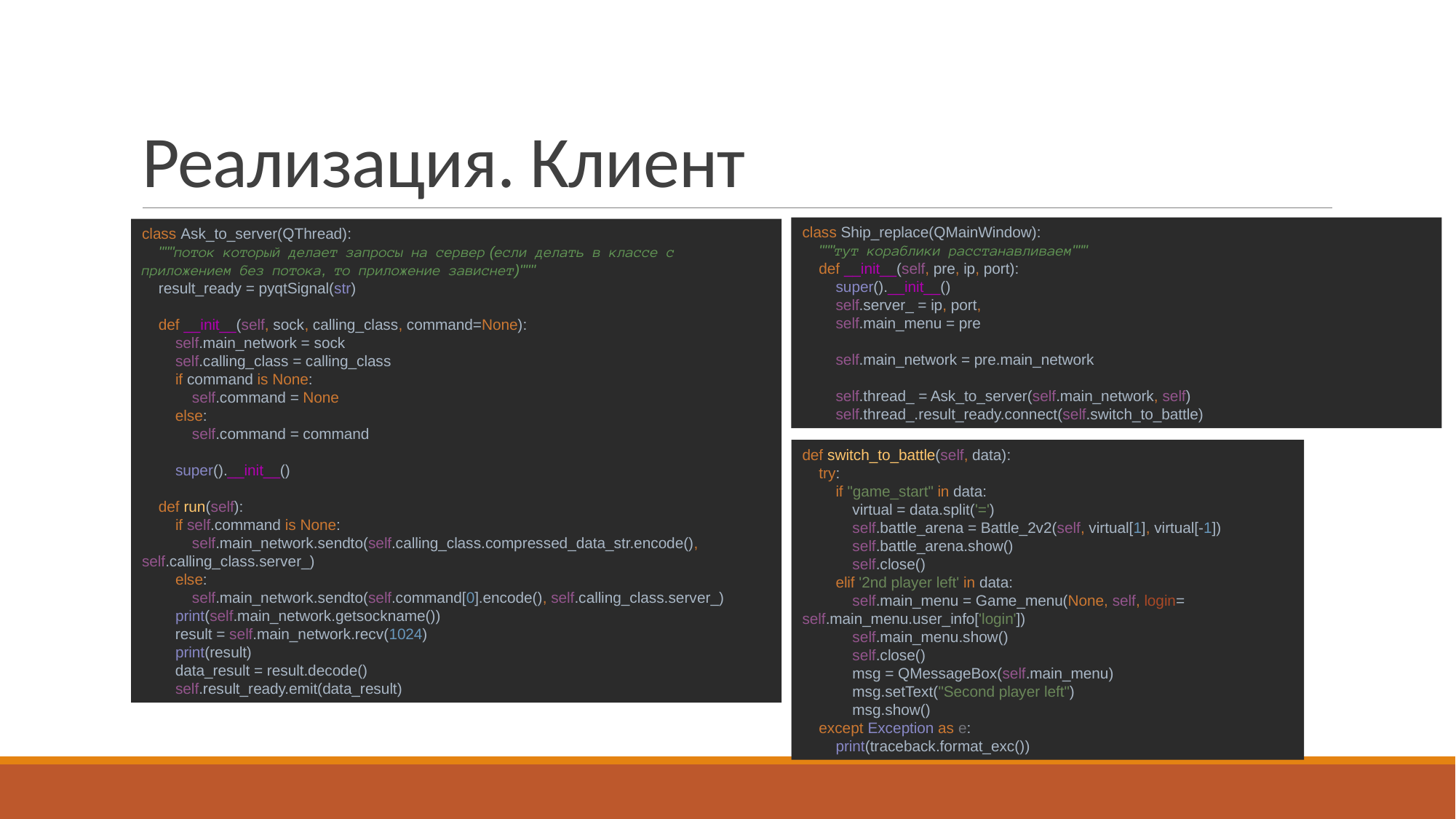

# Реализация. Клиент
class Ask_to_server(QThread):
    """поток который делает запросы на сервер (если делать в классе с приложением без потока,  то приложение зависнет)"""
    result_ready = pyqtSignal(str)
    def __init__(self, sock, calling_class, command=None):
        self.main_network = sock
        self.calling_class = calling_class
        if command is None:
            self.command = None
        else:
            self.command = command
        super().__init__()
    def run(self):
        if self.command is None:
            self.main_network.sendto(self.calling_class.compressed_data_str.encode(), self.calling_class.server_)
        else:
            self.main_network.sendto(self.command[0].encode(), self.calling_class.server_)
        print(self.main_network.getsockname())
        result = self.main_network.recv(1024)
        print(result)
        data_result = result.decode()
        self.result_ready.emit(data_result)
class Ship_replace(QMainWindow):
    """тут кораблики расстанавливаем"""
    def __init__(self, pre, ip, port):
        super().__init__()
        self.server_ = ip, port,
        self.main_menu = pre
        self.main_network = pre.main_network
        self.thread_ = Ask_to_server(self.main_network, self)
        self.thread_.result_ready.connect(self.switch_to_battle)
def switch_to_battle(self, data):
    try:
        if "game_start" in data:
            virtual = data.split('=')
            self.battle_arena = Battle_2v2(self, virtual[1], virtual[-1])
            self.battle_arena.show()
            self.close()
        elif '2nd player left' in data:
            self.main_menu = Game_menu(None, self, login= self.main_menu.user_info['login'])
            self.main_menu.show()
            self.close()
            msg = QMessageBox(self.main_menu)
            msg.setText("Second player left")
            msg.show()
    except Exception as e:
        print(traceback.format_exc())